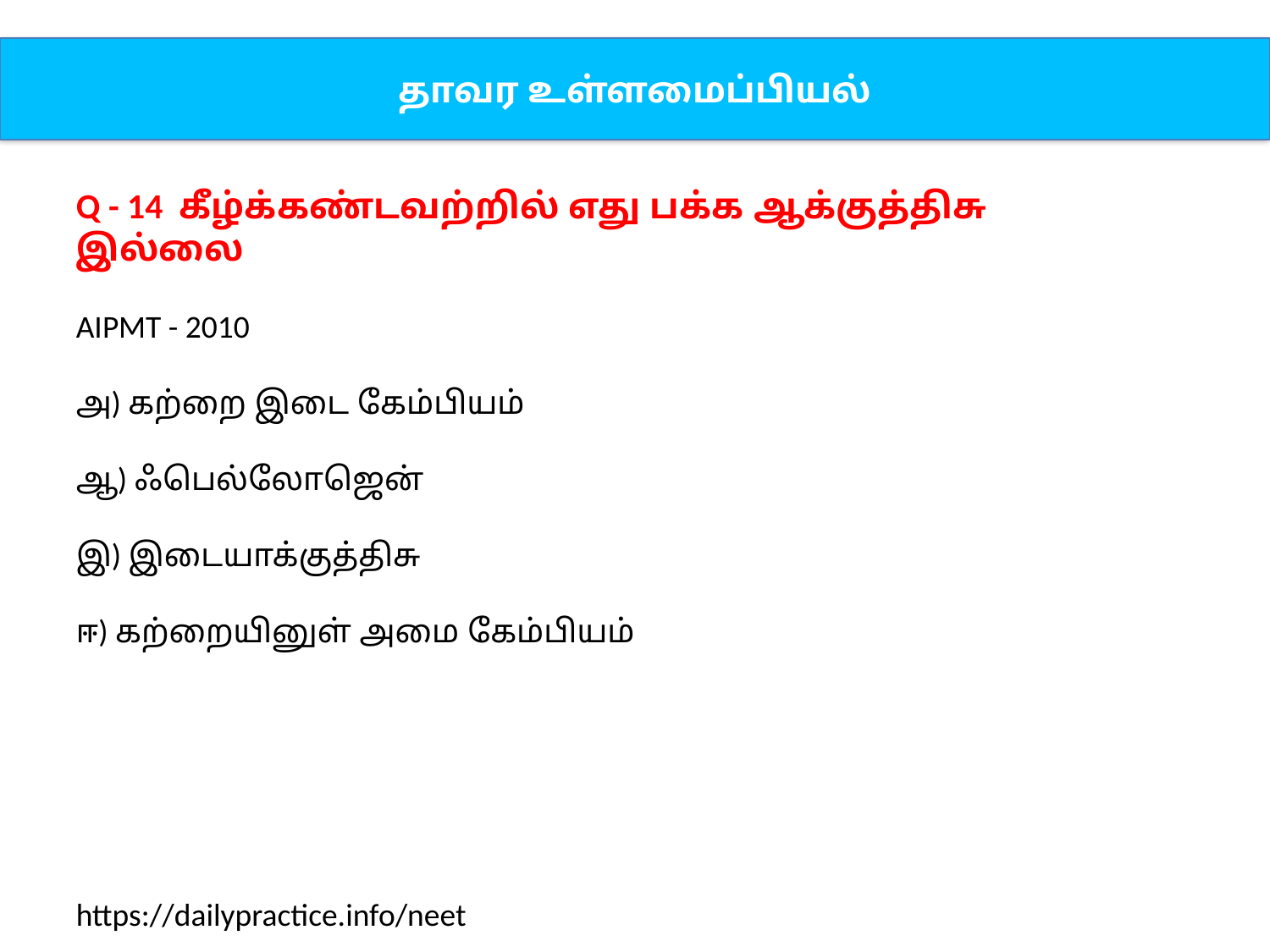

தாவர உள்ளமைப்பியல்

Q - 14  கீழ்க்கண்டவற்றில் எது பக்க ஆக்குத்திசு இல்லை

AIPMT - 2010

அ) கற்றை இடை கேம்பியம்

ஆ) ஃபெல்லோஜென்

இ) இடையாக்குத்திசு

ஈ) கற்றையினுள் அமை கேம்பியம்
https://dailypractice.info/neet